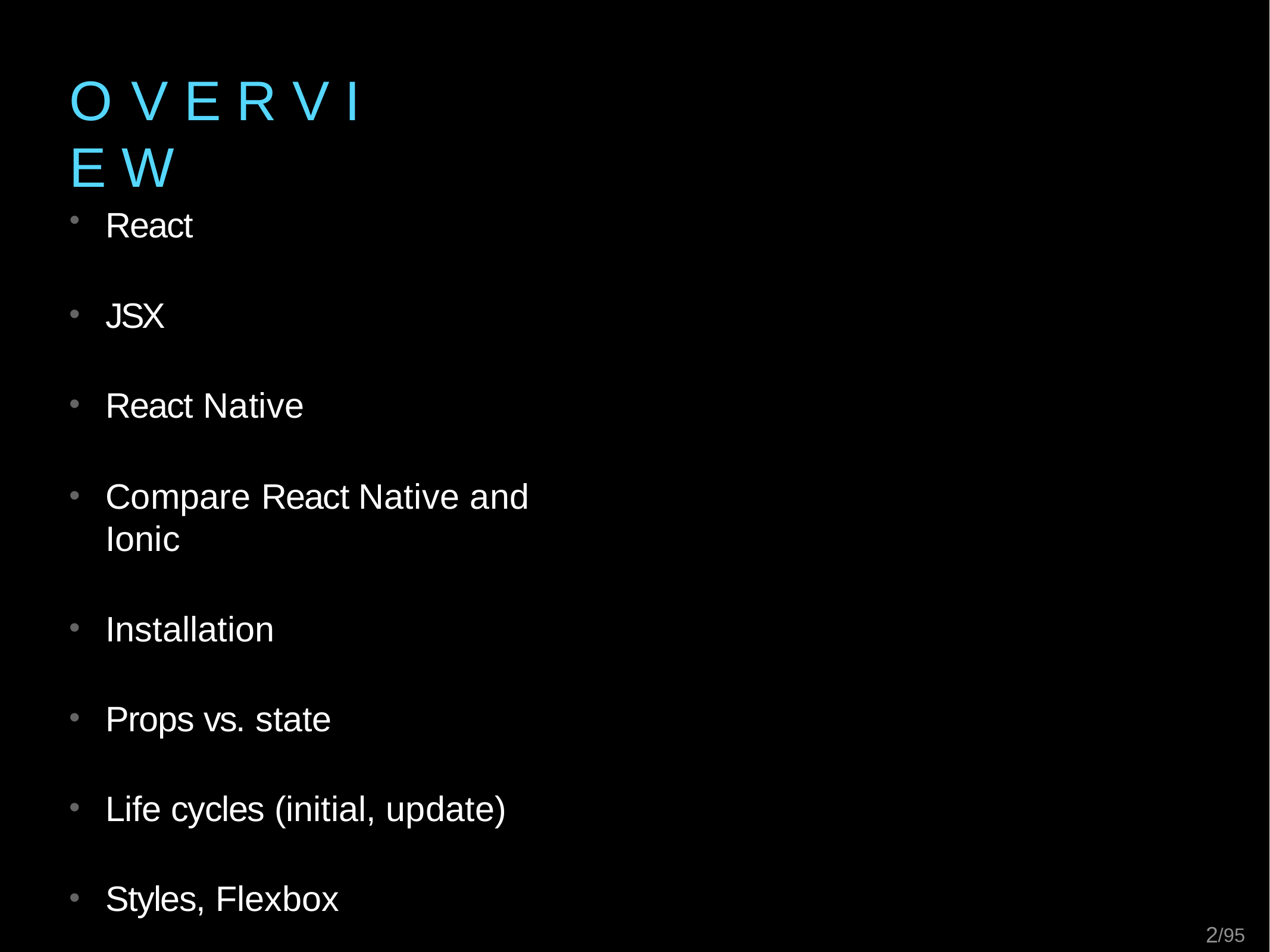

# O V E R V I E W
React

JSX

React Native

Compare React Native and Ionic

Installation

Props vs. state

Life cycles (initial, update)

Styles, Flexbox
2/95